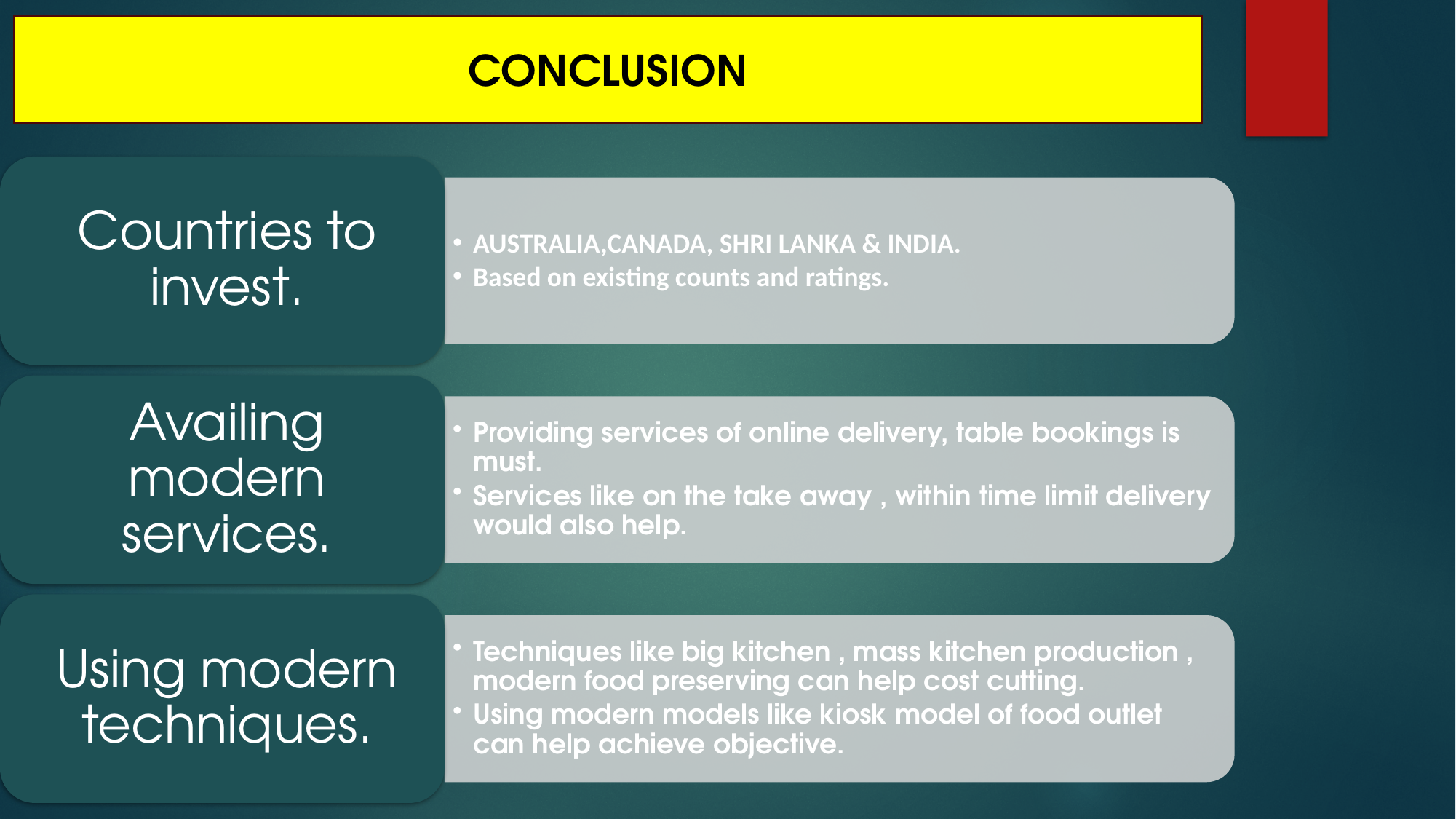

CONCLUSION
AUSTRALIA,CANADA, SHRI LANKA & INDIA.
Based on existing counts and ratings.
Countries to invest.
Providing services of online delivery, table bookings is must.
Services like on the take away , within time limit delivery would also help.
Availing modern services.
Techniques like big kitchen , mass kitchen production , modern food preserving can help cost cutting.
Using modern models like kiosk model of food outlet can help achieve objective.
Using modern techniques.